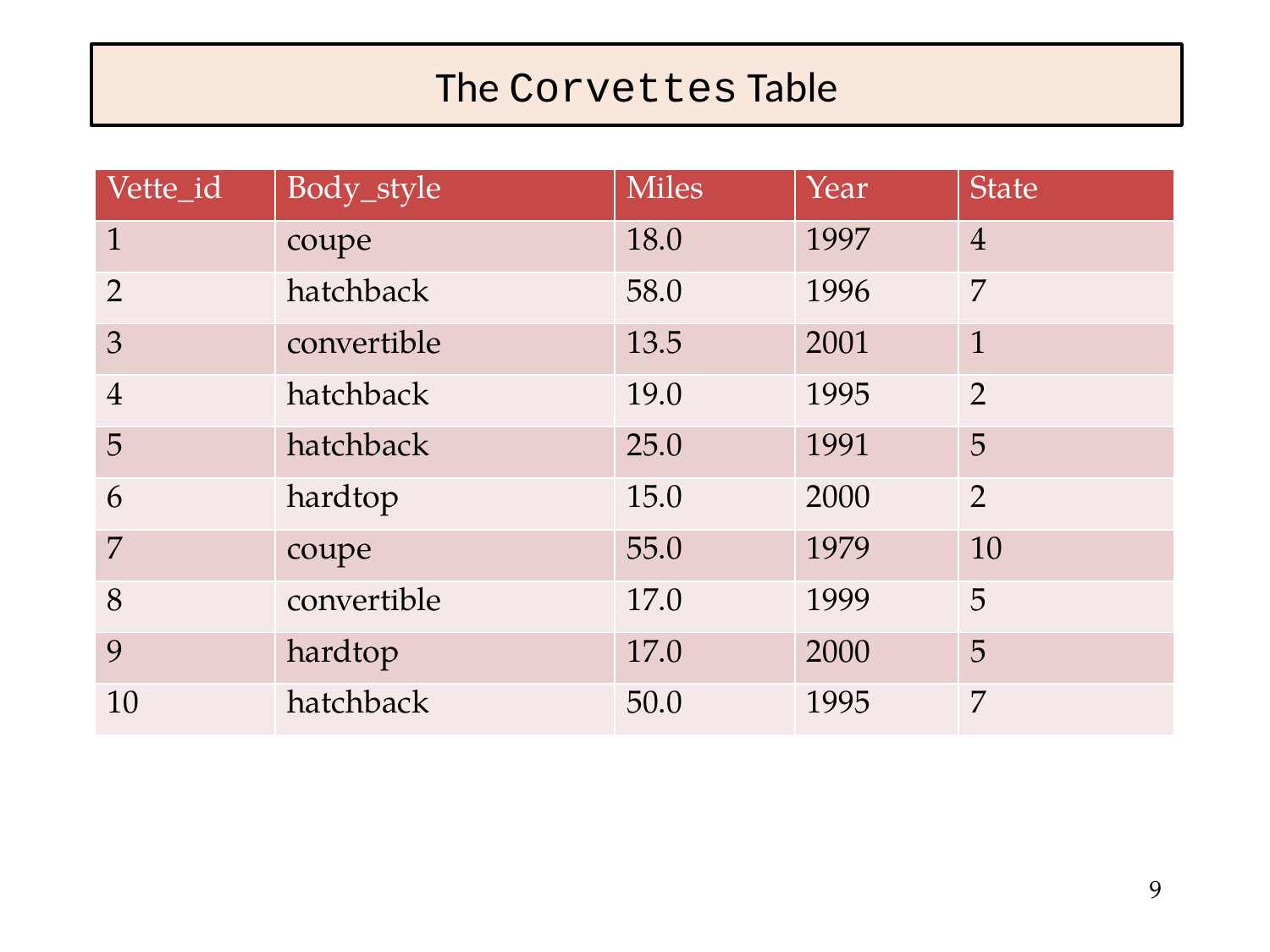

# The Corvettes Table
| Vette\_id | Body\_style | Miles | Year | State |
| --- | --- | --- | --- | --- |
| 1 | coupe | 18.0 | 1997 | 4 |
| 2 | hatchback | 58.0 | 1996 | 7 |
| 3 | convertible | 13.5 | 2001 | 1 |
| 4 | hatchback | 19.0 | 1995 | 2 |
| 5 | hatchback | 25.0 | 1991 | 5 |
| 6 | hardtop | 15.0 | 2000 | 2 |
| 7 | coupe | 55.0 | 1979 | 10 |
| 8 | convertible | 17.0 | 1999 | 5 |
| 9 | hardtop | 17.0 | 2000 | 5 |
| 10 | hatchback | 50.0 | 1995 | 7 |
9